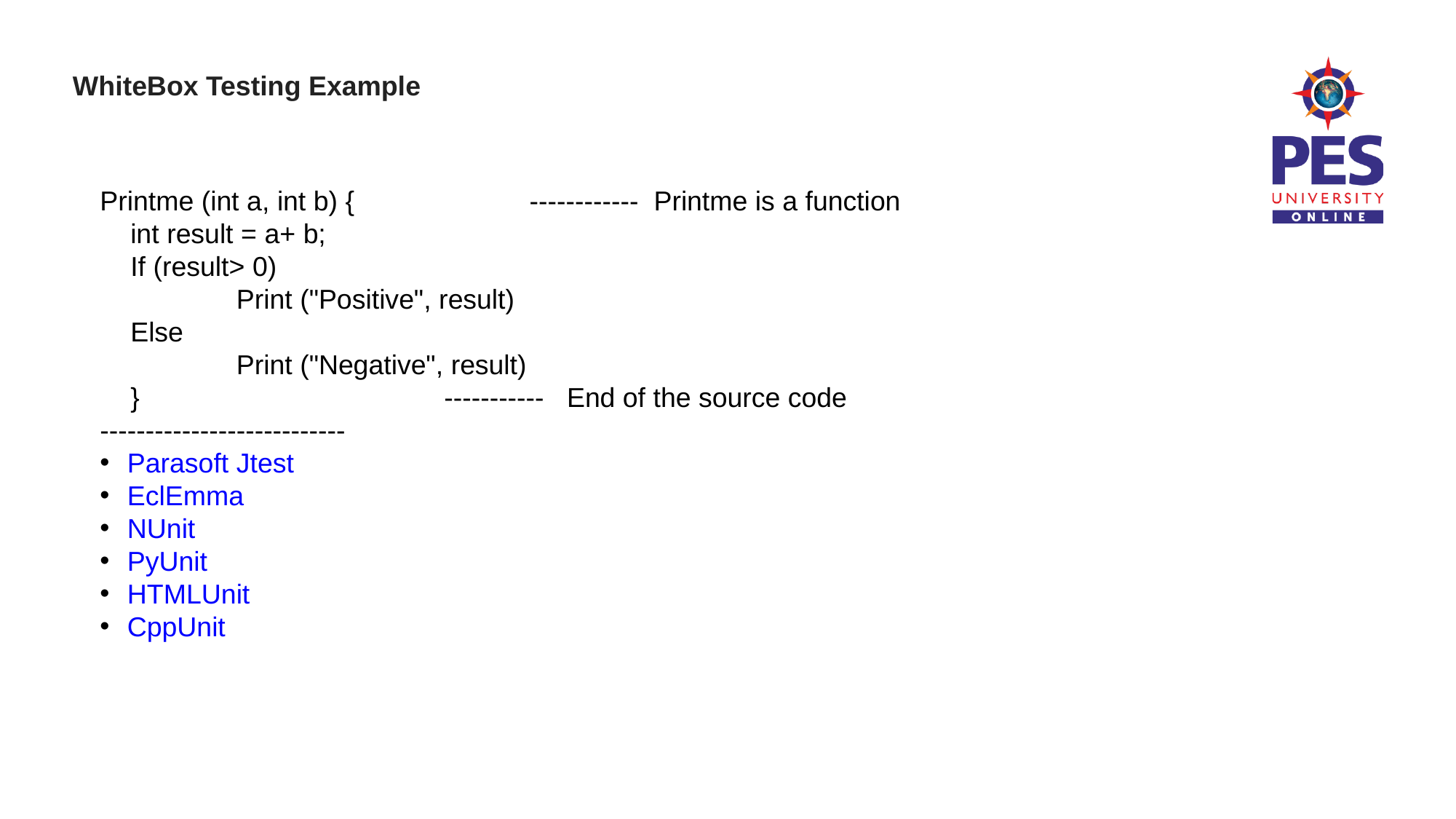

# WhiteBox Testing Example
Printme (int a, int b) {                       ------------  Printme is a function
    int result = a+ b;
    If (result> 0)
    	Print ("Positive", result)
    Else
    	Print ("Negative", result)
    }                                        -----------   End of the source code
---------------------------
Parasoft Jtest
EclEmma
NUnit
PyUnit
HTMLUnit
CppUnit